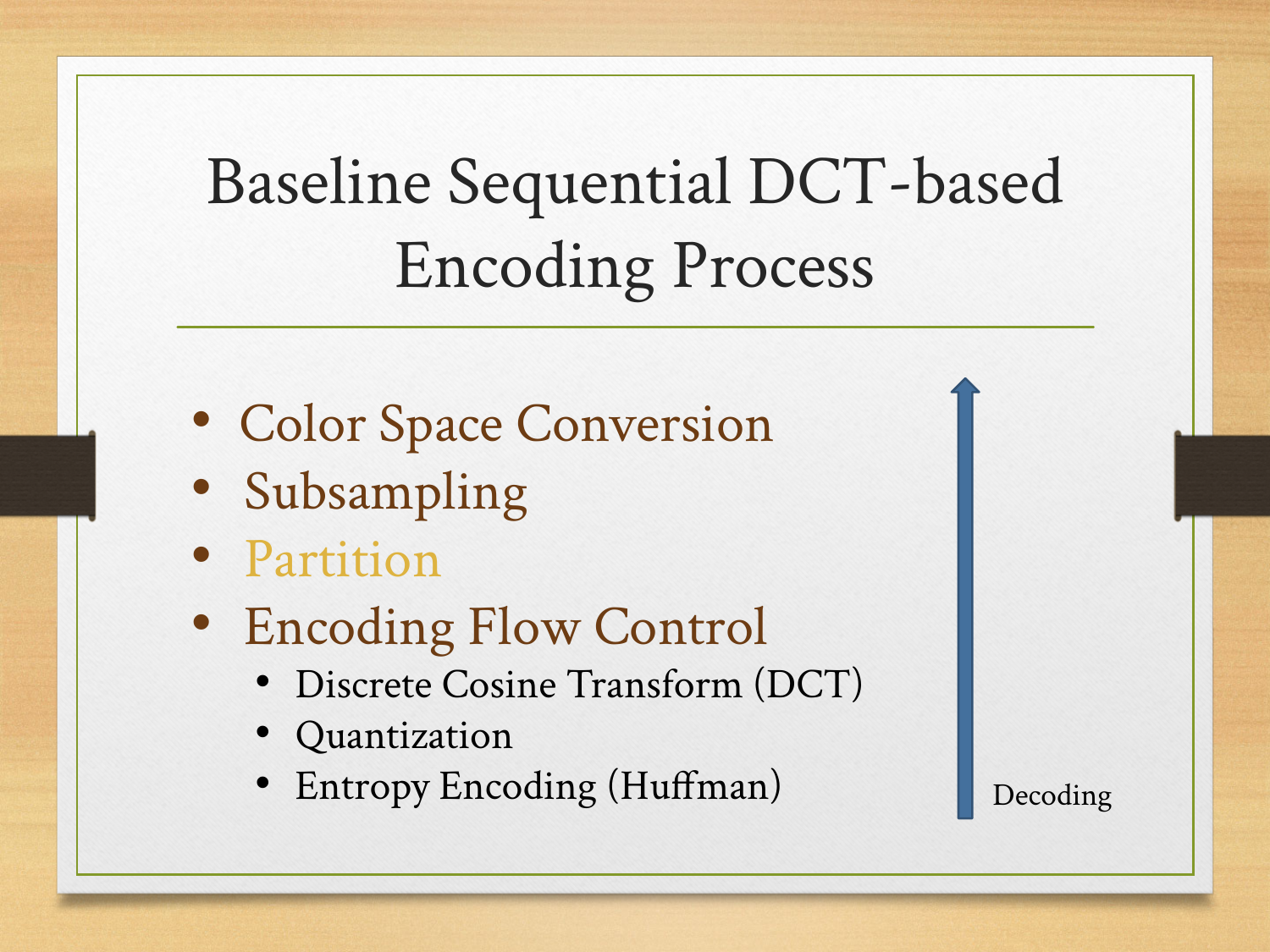

# Baseline Sequential DCT-based Encoding Process
Color Space Conversion
 Subsampling
 Partition
 Encoding Flow Control
Discrete Cosine Transform (DCT)
Quantization
Entropy Encoding (Huffman)

Decoding